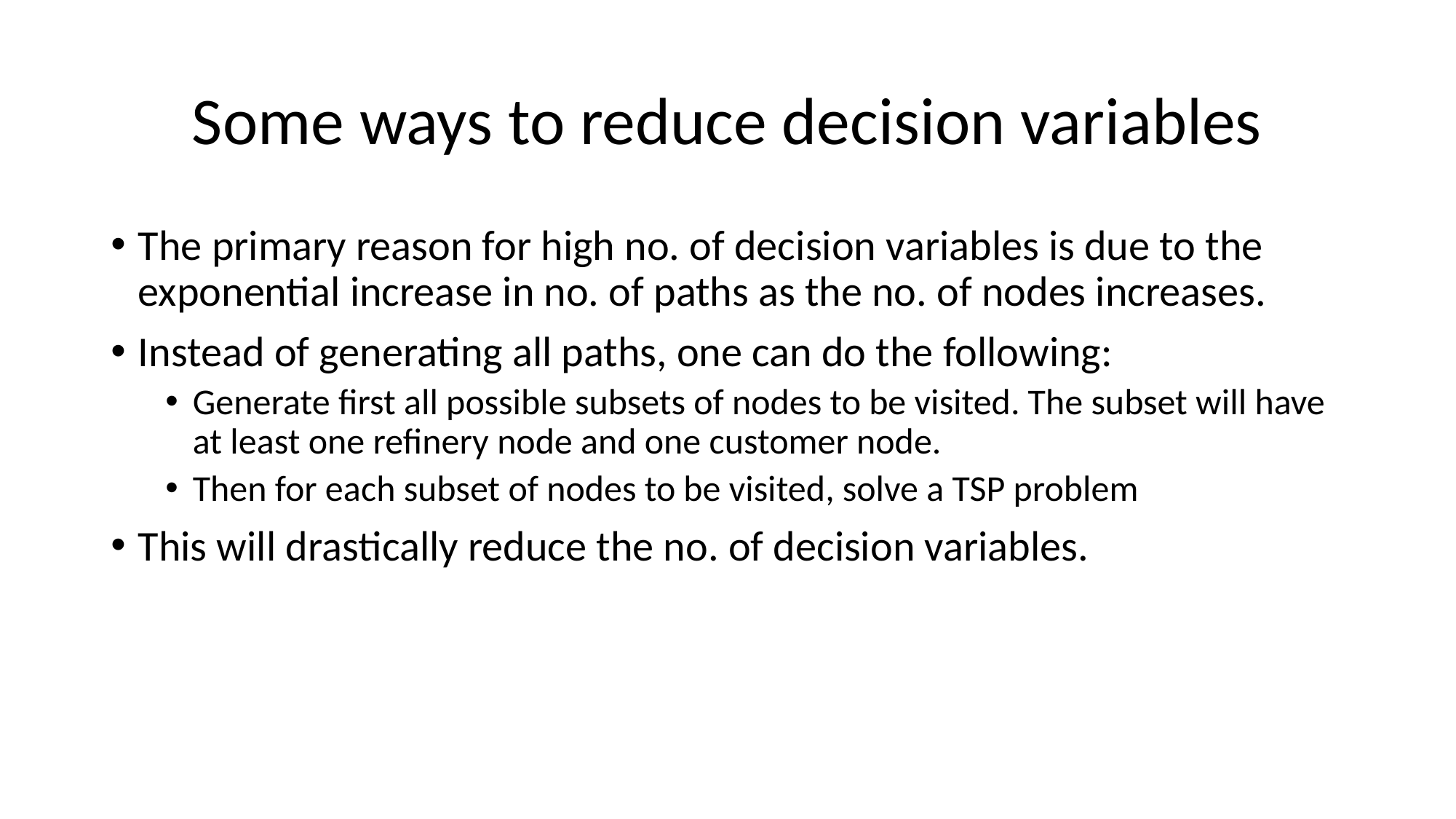

# Some ways to reduce decision variables
The primary reason for high no. of decision variables is due to the exponential increase in no. of paths as the no. of nodes increases.
Instead of generating all paths, one can do the following:
Generate first all possible subsets of nodes to be visited. The subset will have at least one refinery node and one customer node.
Then for each subset of nodes to be visited, solve a TSP problem
This will drastically reduce the no. of decision variables.